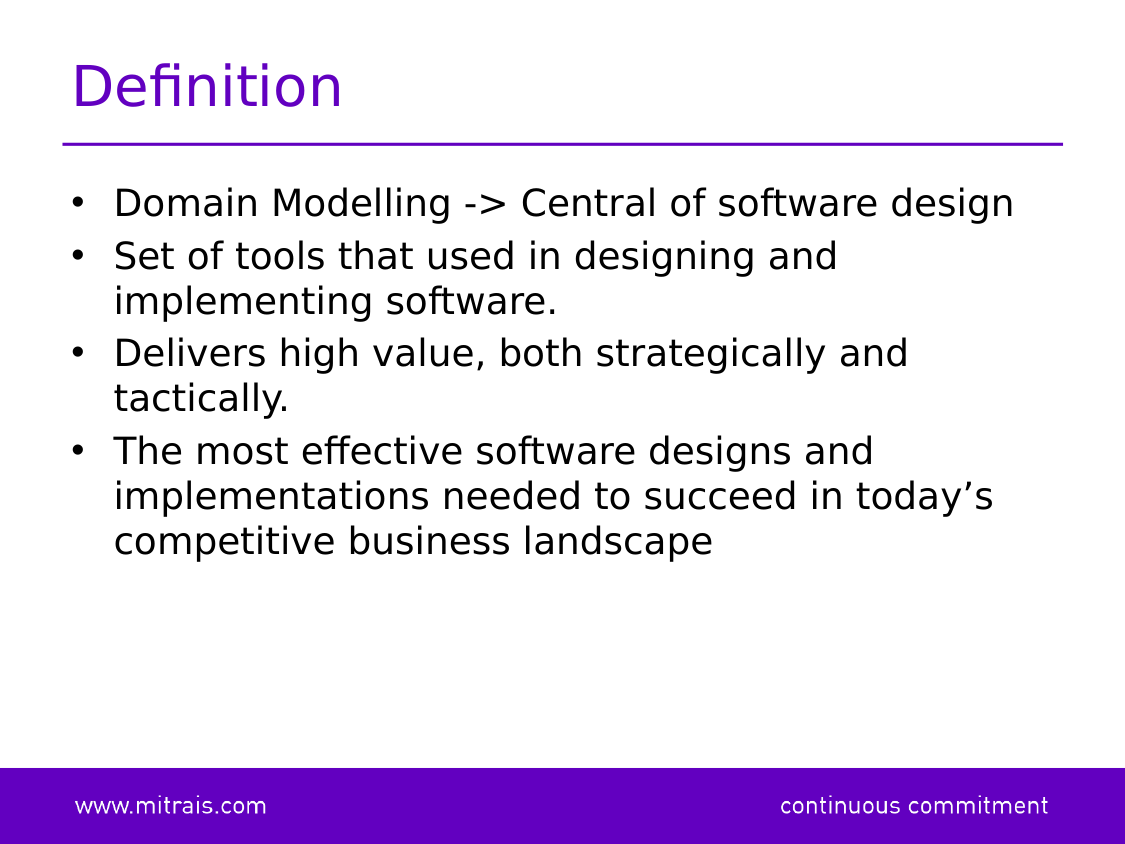

# Definition
Domain Modelling -> Central of software design
Set of tools that used in designing and implementing software.
Delivers high value, both strategically and tactically.
The most effective software designs and implementations needed to succeed in today’s competitive business landscape